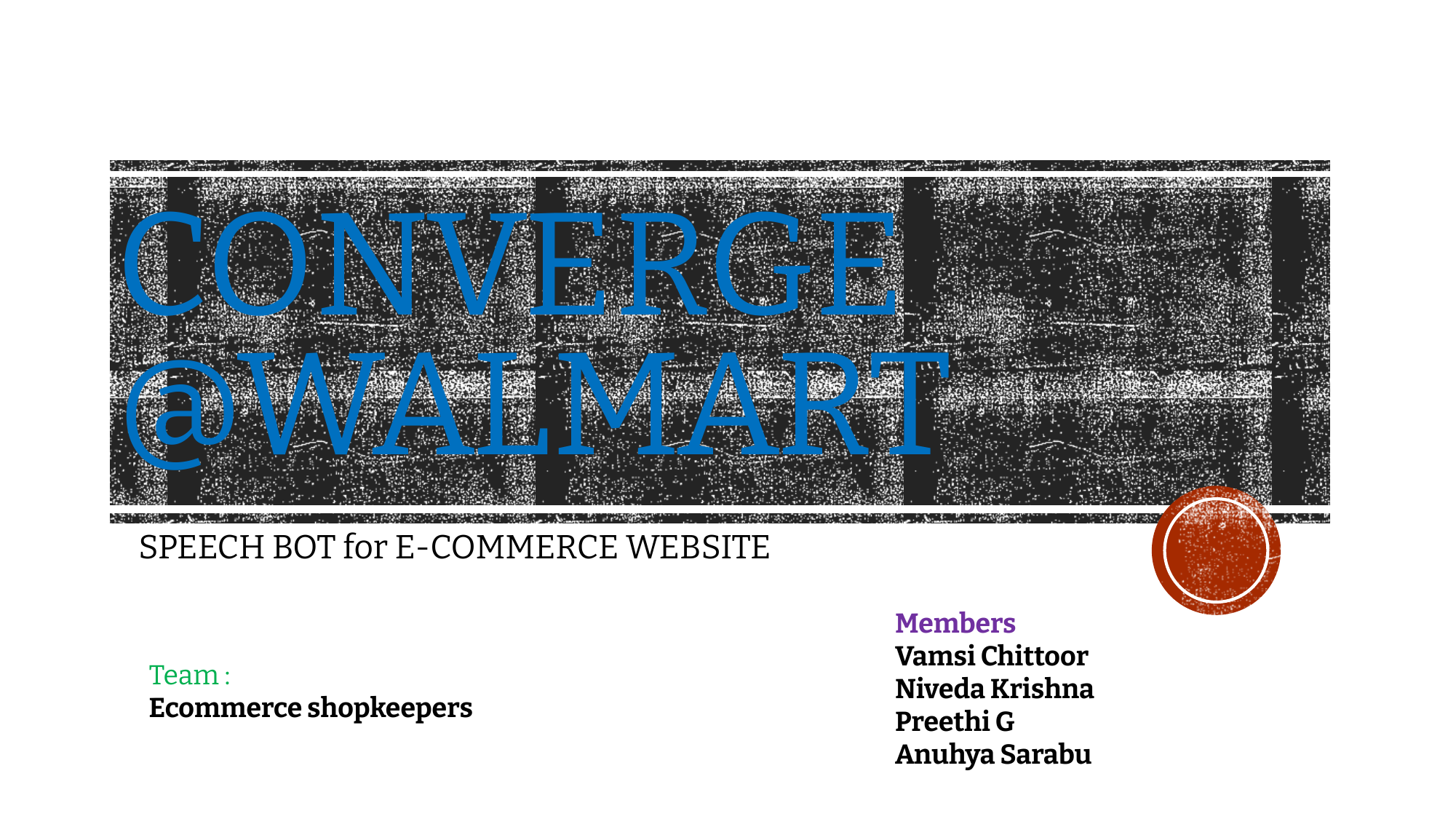

# converge @Walmart
SPEECH BOT for E-COMMERCE WEBSITE
Members
Vamsi Chittoor
Niveda Krishna
Preethi G
Anuhya Sarabu

Team :
Ecommerce shopkeepers